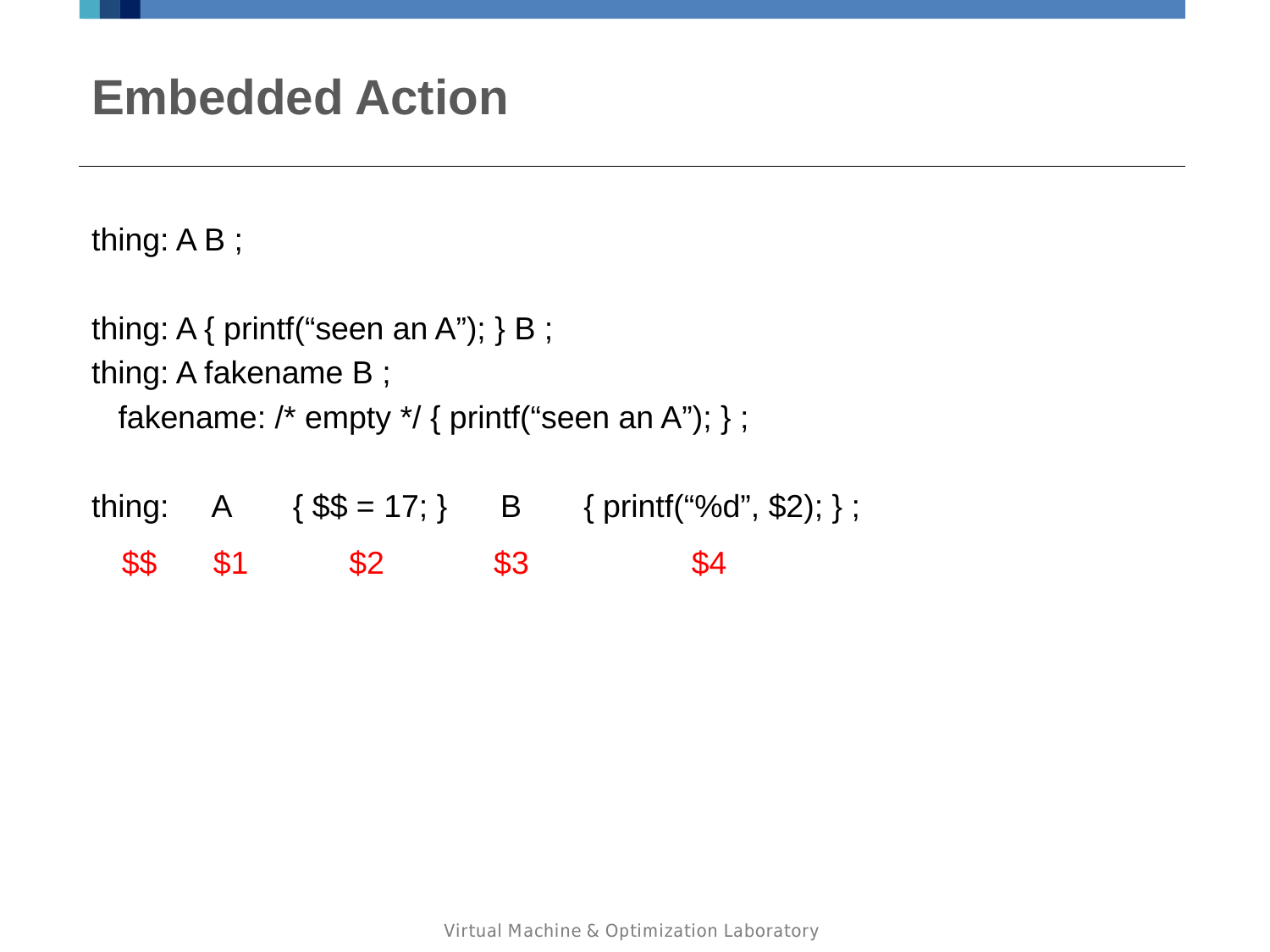

# Embedded Action
thing: A B ;

thing: A { printf(“seen an A”); } B ;
thing: A fakename B ;
   fakename: /* empty */ { printf(“seen an A”); } ;

thing:     A       { $$ = 17; }      B       { printf(“%d”, $2); } ;

     $$	 $1 	  $2	    $3	            $4